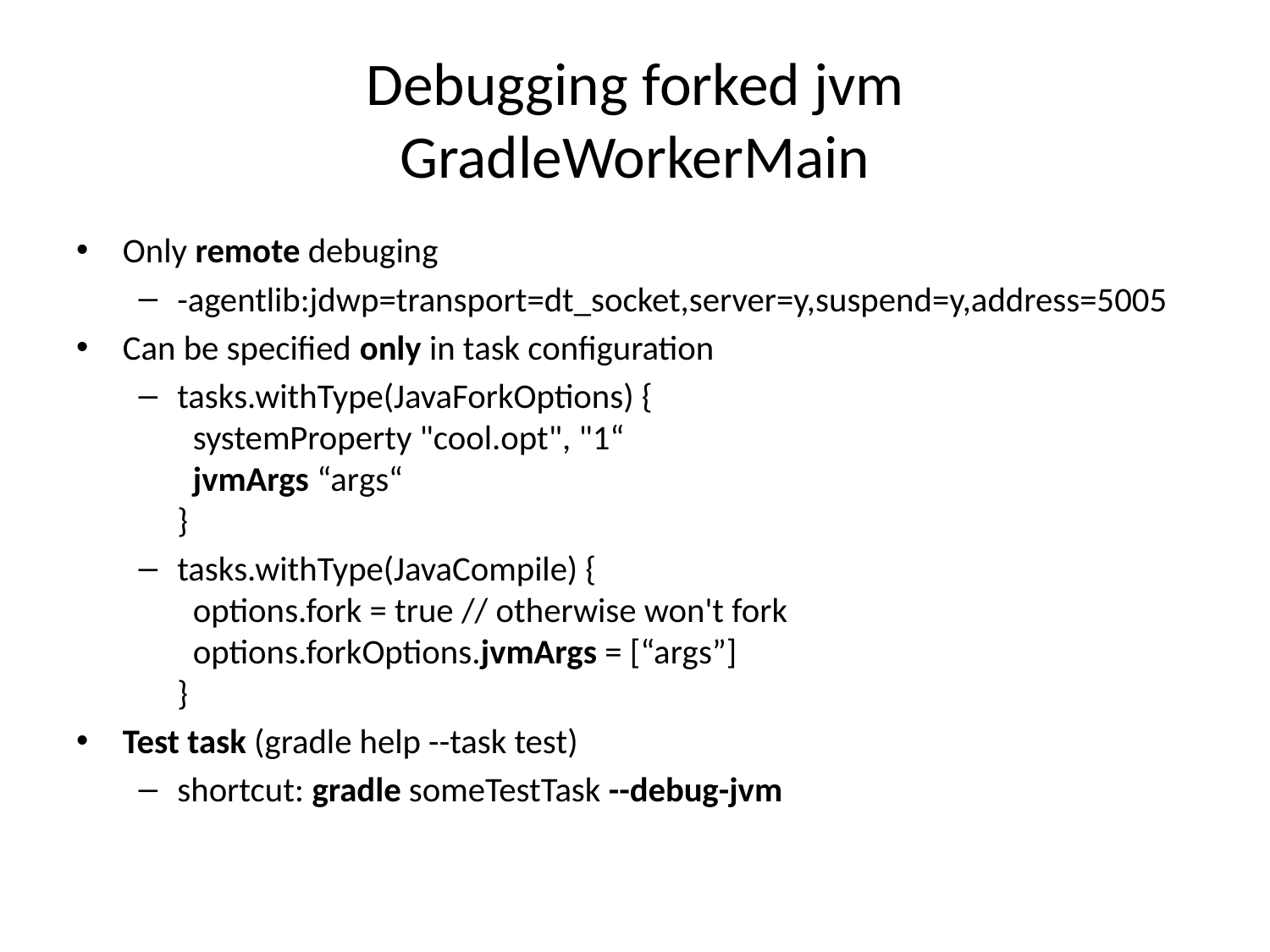

# Debugging forked jvm GradleWorkerMain
Only remote debuging
-agentlib:jdwp=transport=dt_socket,server=y,suspend=y,address=5005
Can be specified only in task configuration
tasks.withType(JavaForkOptions) {
  systemProperty "cool.opt", "1“
  jvmArgs “args“
}
tasks.withType(JavaCompile) {
  options.fork = true // otherwise won't fork
  options.forkOptions.jvmArgs = [“args”]
}
Test task (gradle help --task test)
shortcut: gradle someTestTask --debug-jvm